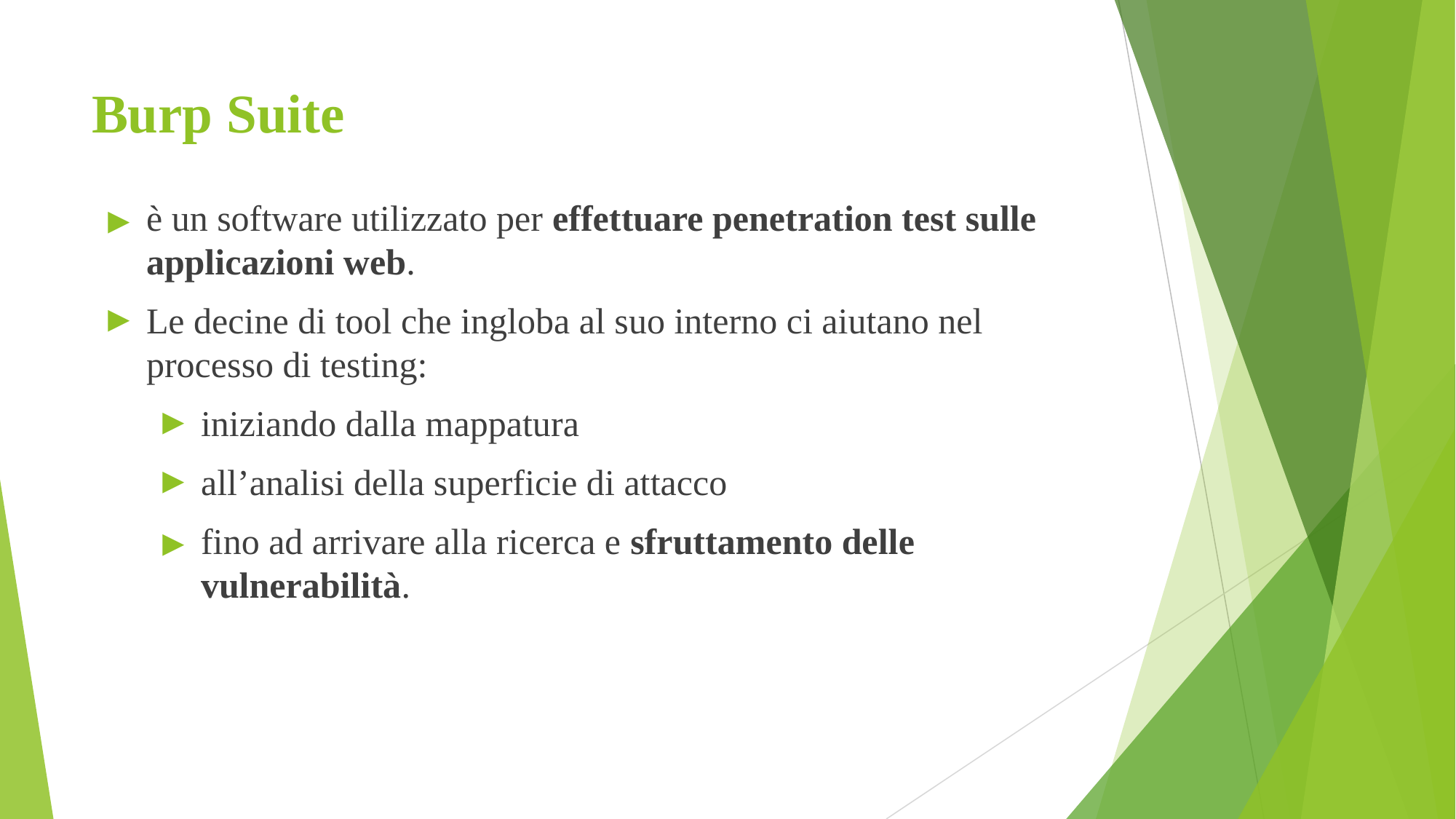

# Burp Suite
è un software utilizzato per effettuare penetration test sulle applicazioni web.
Le decine di tool che ingloba al suo interno ci aiutano nel processo di testing:
iniziando dalla mappatura
all’analisi della superficie di attacco
fino ad arrivare alla ricerca e sfruttamento delle vulnerabilità.